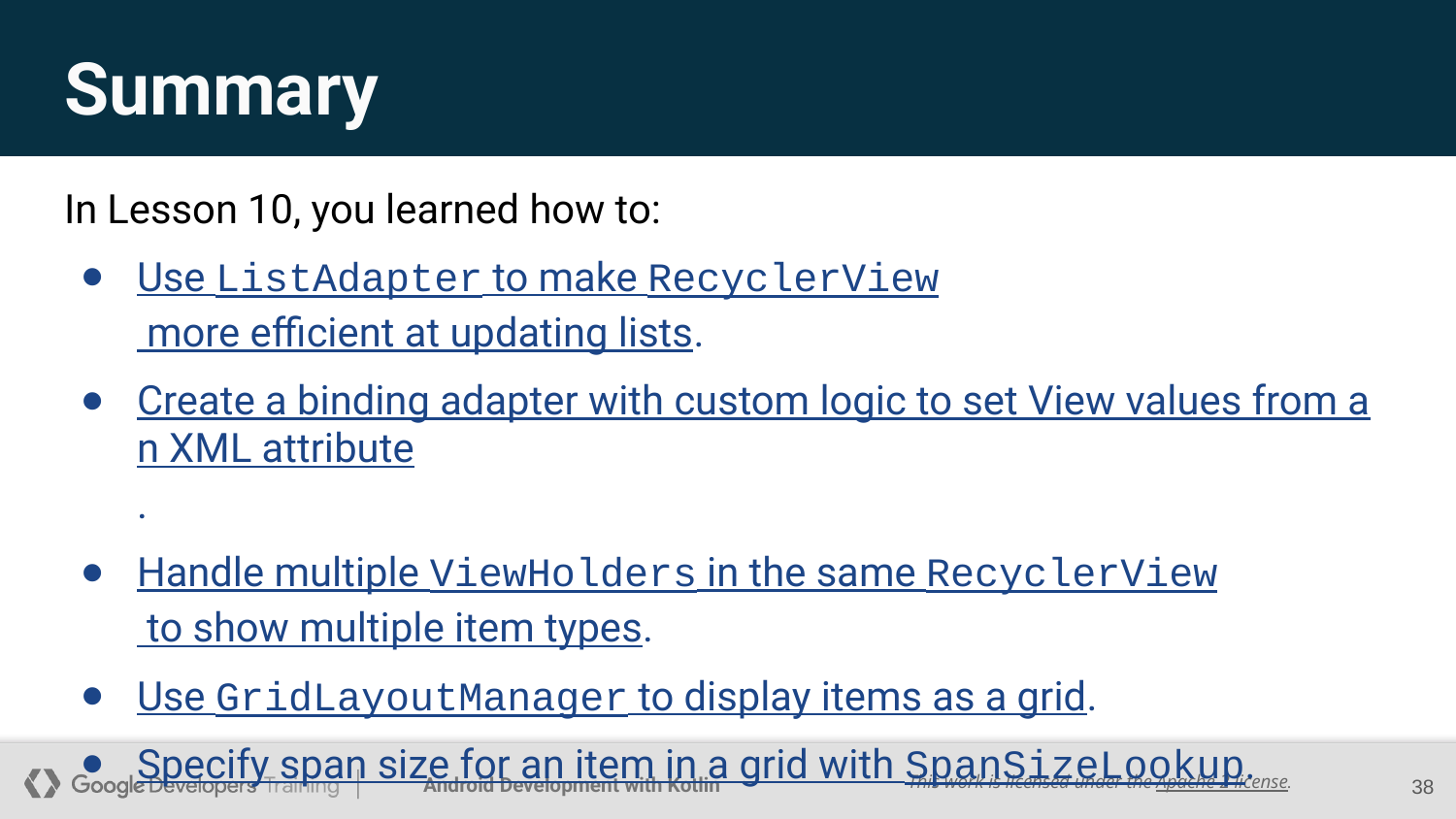

# Summary
In Lesson 10, you learned how to:
Use ListAdapter to make RecyclerView more efficient at updating lists.
Create a binding adapter with custom logic to set View values from an XML attribute.
Handle multiple ViewHolders in the same RecyclerView to show multiple item types.
Use GridLayoutManager to display items as a grid.
Specify span size for an item in a grid with SpanSizeLookup.
38